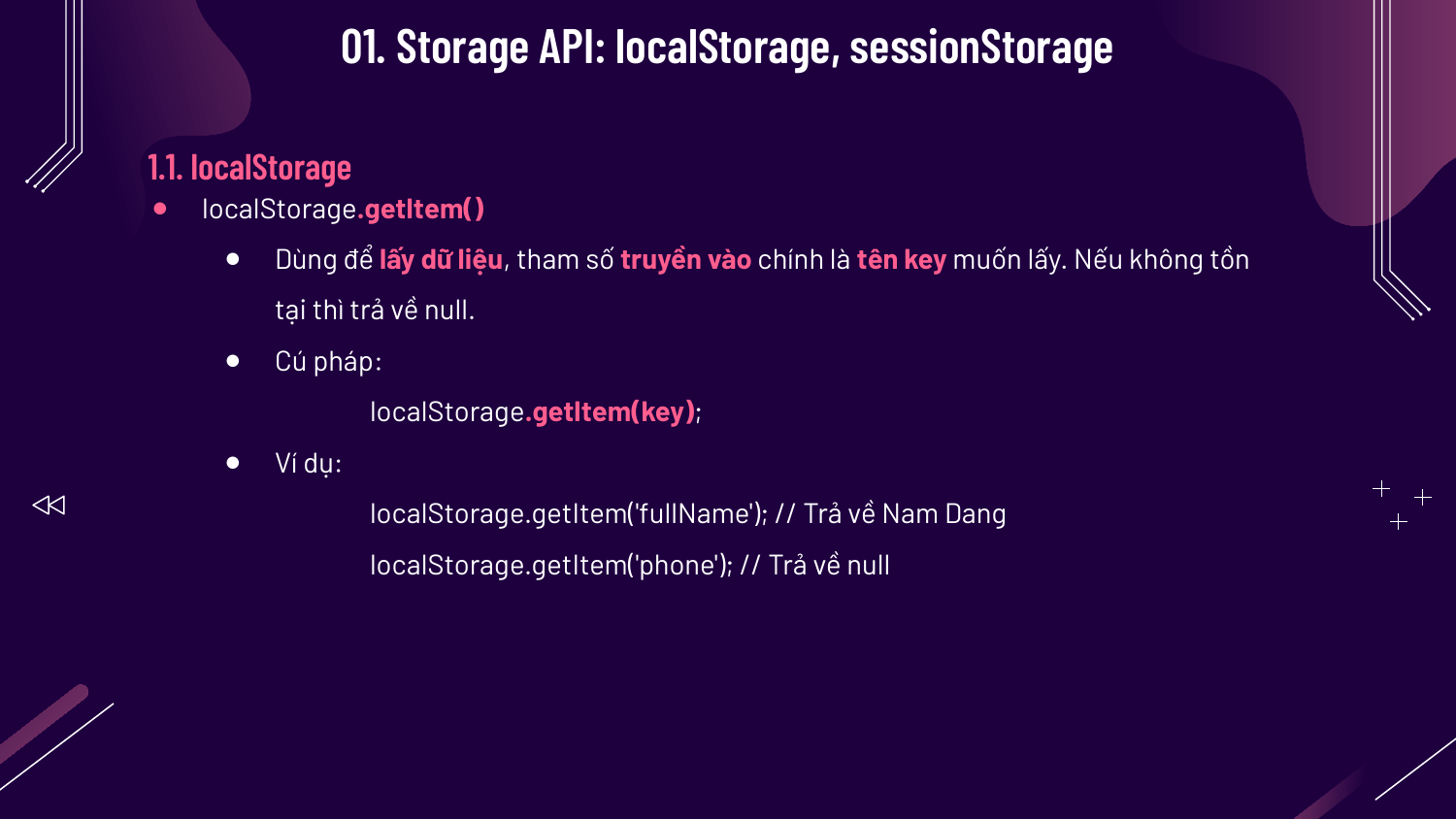

# 01. Storage API: localStorage, sessionStorage
1.1. localStorage
localStorage.getItem()
Dùng để lấy dữ liệu, tham số truyền vào chính là tên key muốn lấy. Nếu không tồn tại thì trả về null.
Cú pháp:
	localStorage.getItem(key);
Ví dụ:
	localStorage.getItem('fullName'); // Trả về Nam Dang
	localStorage.getItem('phone'); // Trả về null